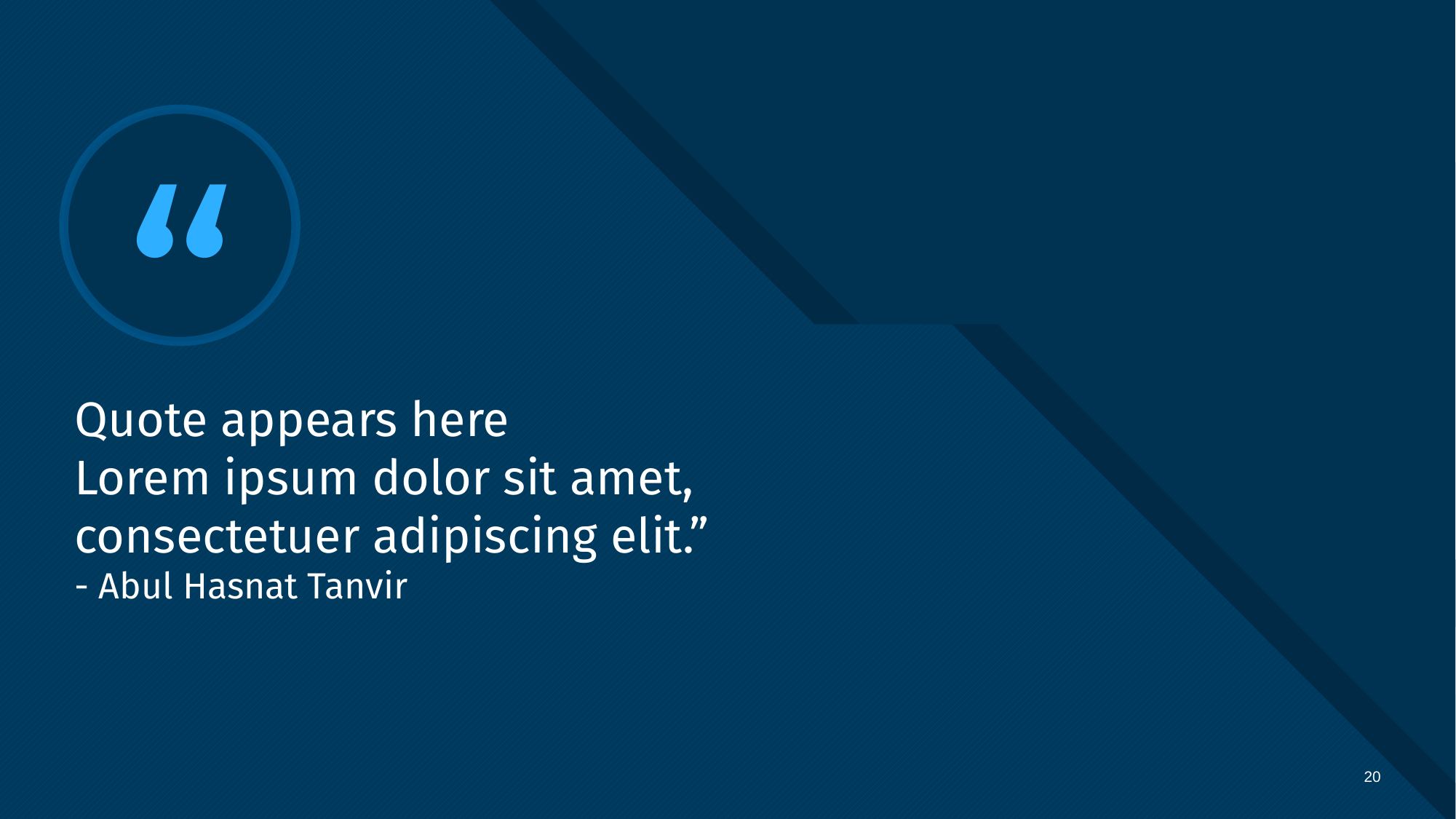

# Quote appears here Lorem ipsum dolor sit amet, consectetuer adipiscing elit.” - Abul Hasnat Tanvir
20